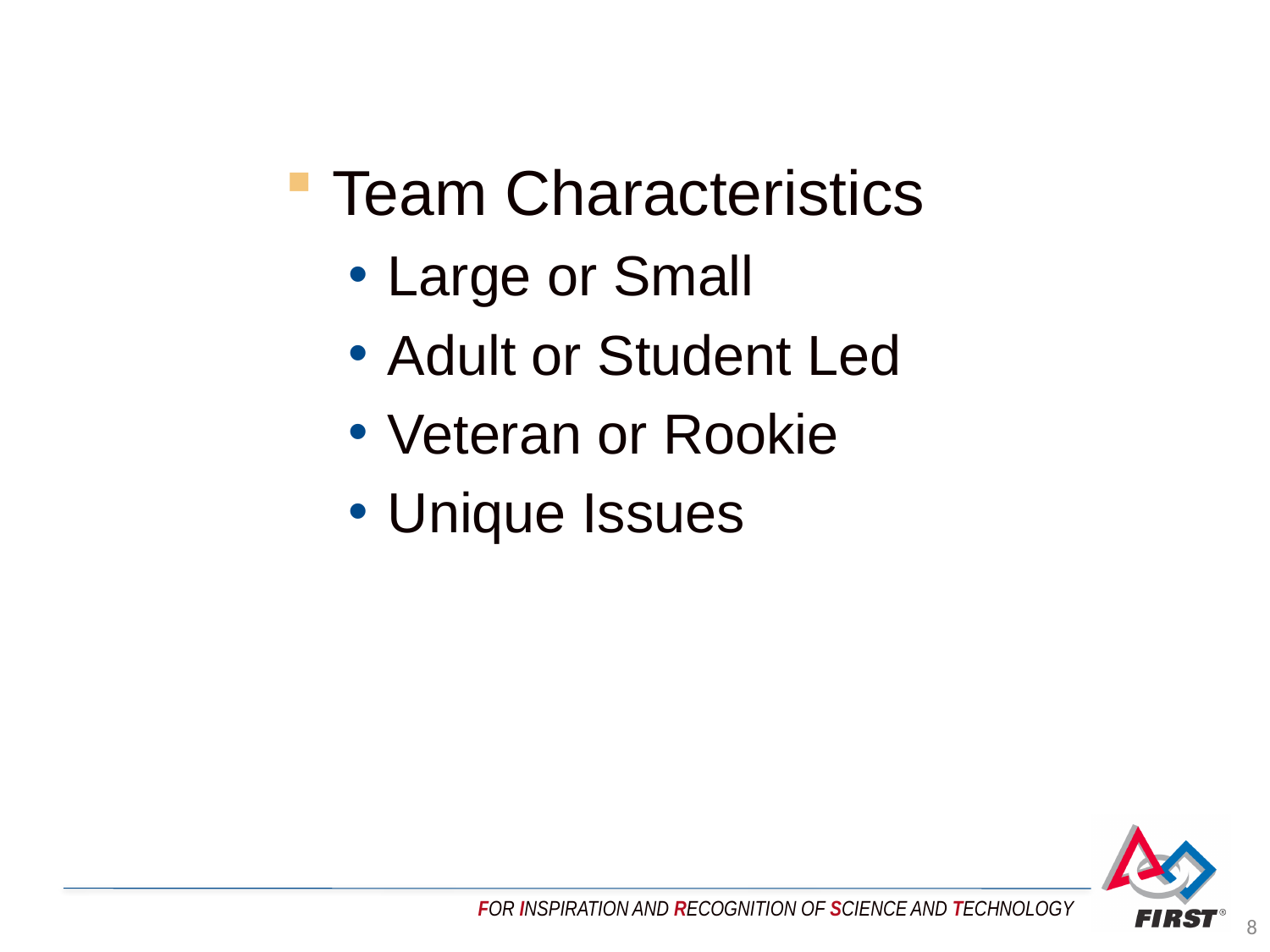

Team Characteristics
Large or Small
Adult or Student Led
Veteran or Rookie
Unique Issues

8